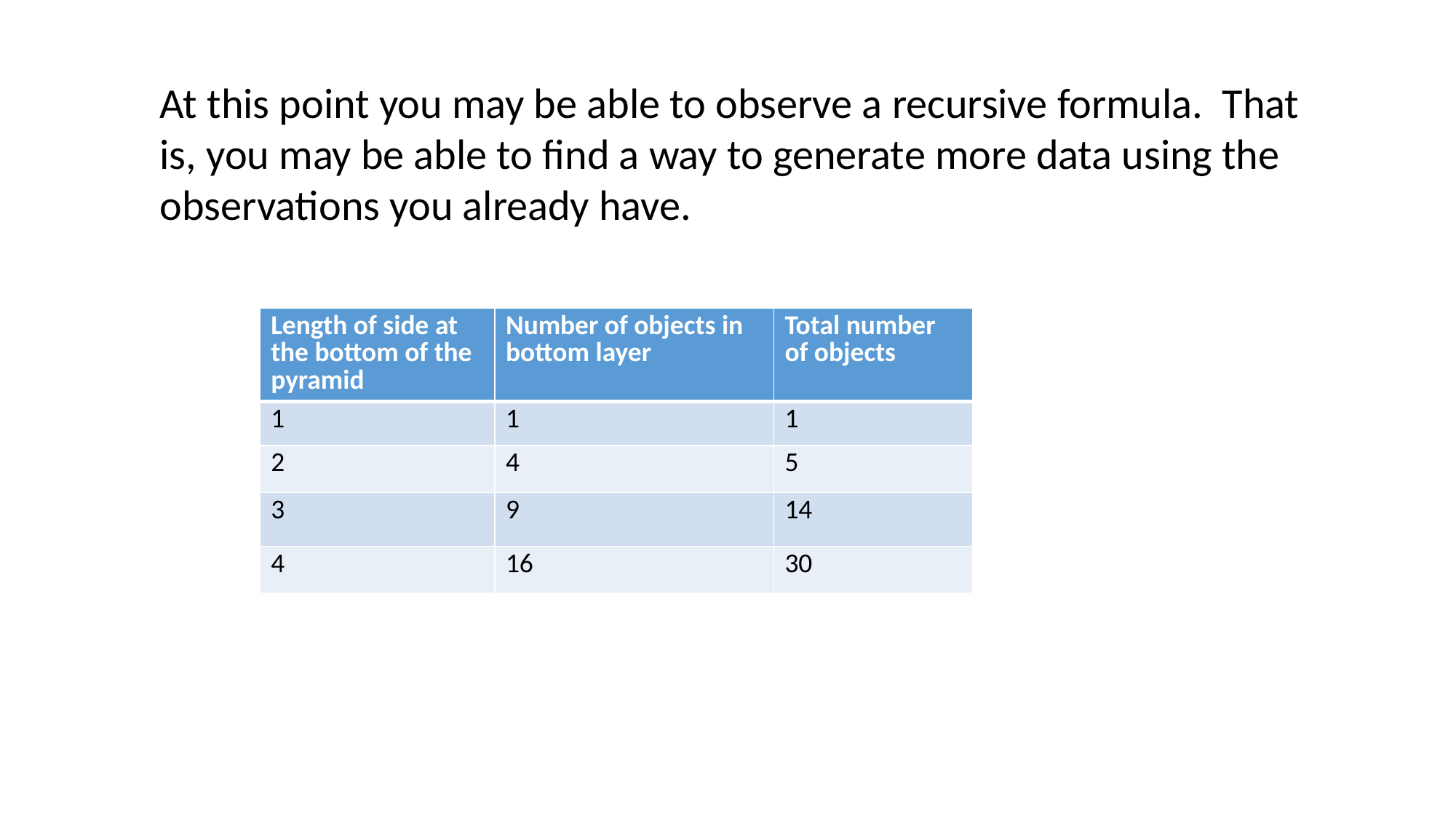

At this point you may be able to observe a recursive formula.  That is, you may be able to find a way to generate more data using the observations you already have.
| Length of side at the bottom of the pyramid | Number of objects in bottom layer | Total number of objects |
| --- | --- | --- |
| 1 | 1 | 1 |
| 2 | 4 | 5 |
| 3 | 9 | 14 |
| 4 | 16 | 30 |